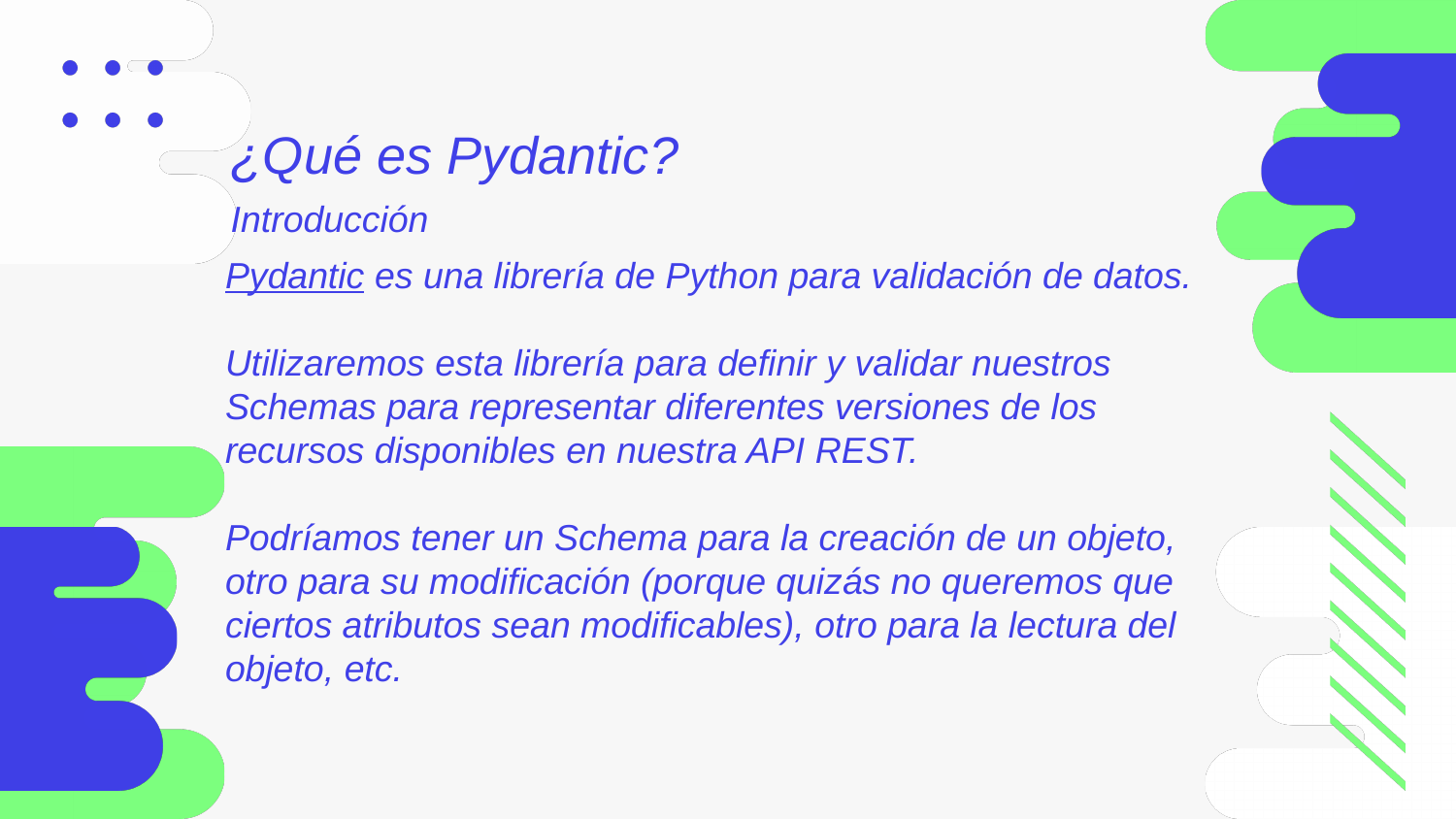

¿Qué es Pydantic?
Introducción
Pydantic es una librería de Python para validación de datos.

Utilizaremos esta librería para definir y validar nuestros Schemas para representar diferentes versiones de los recursos disponibles en nuestra API REST.

Podríamos tener un Schema para la creación de un objeto, otro para su modificación (porque quizás no queremos que ciertos atributos sean modificables), otro para la lectura del objeto, etc.